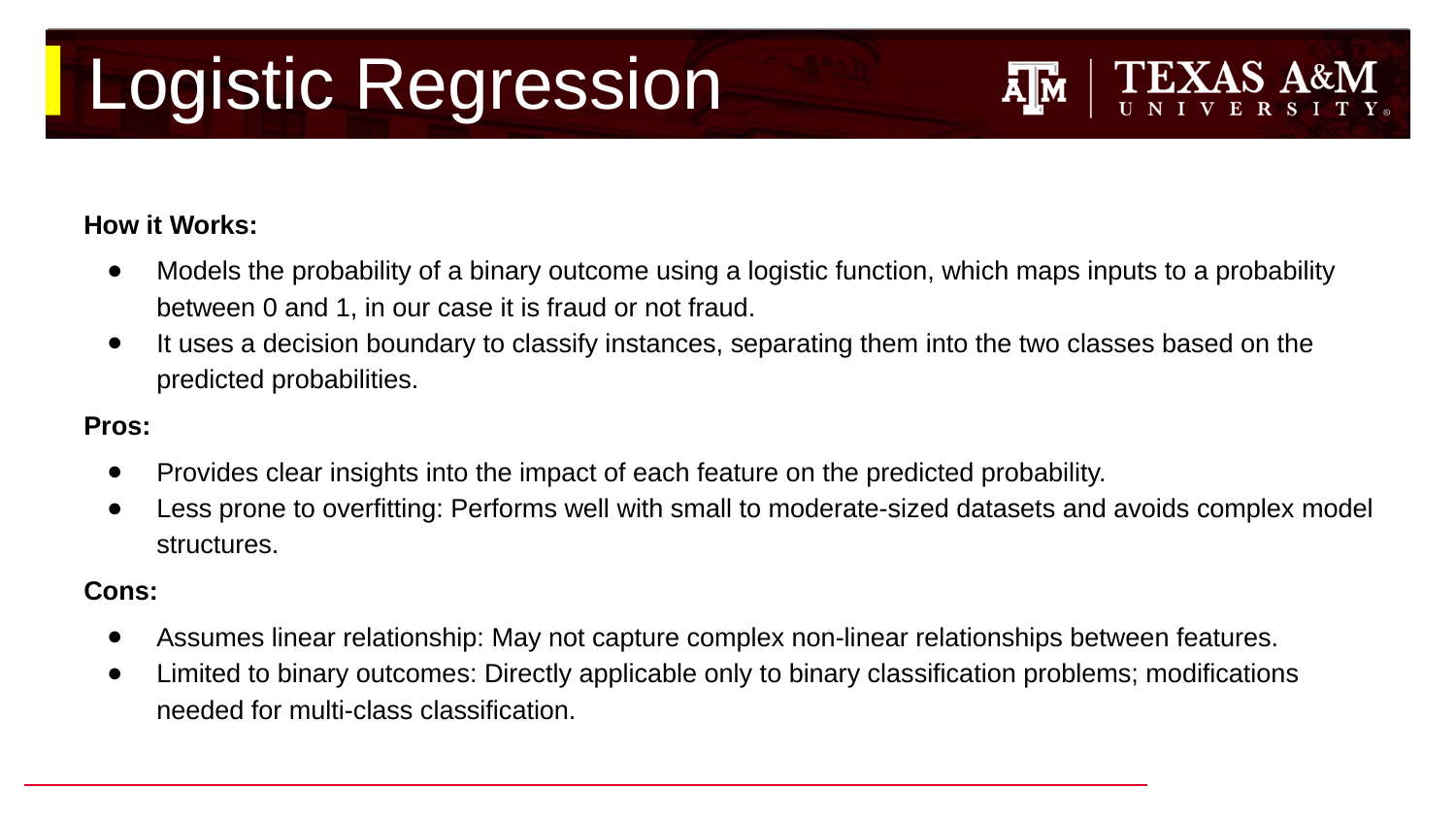

# Logistic Regression
How it Works:
Models the probability of a binary outcome using a logistic function, which maps inputs to a probability between 0 and 1, in our case it is fraud or not fraud.
It uses a decision boundary to classify instances, separating them into the two classes based on the predicted probabilities.
Pros:
Provides clear insights into the impact of each feature on the predicted probability.
Less prone to overfitting: Performs well with small to moderate-sized datasets and avoids complex model structures.
Cons:
Assumes linear relationship: May not capture complex non-linear relationships between features.
Limited to binary outcomes: Directly applicable only to binary classification problems; modifications needed for multi-class classification.